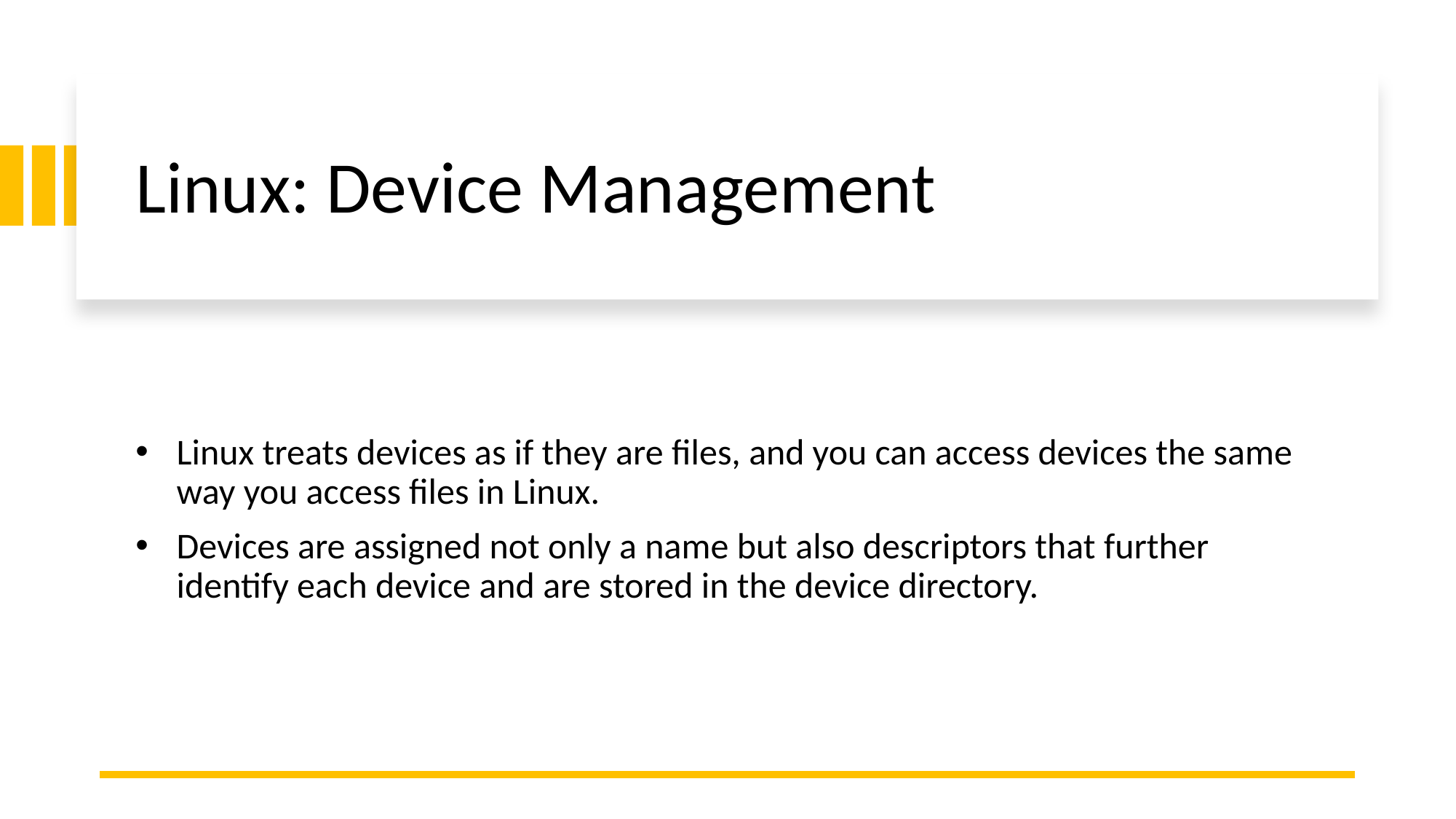

# Linux: Device Management

Linux treats devices as if they are files, and you can access devices the same way you access files in Linux.
Devices are assigned not only a name but also descriptors that further identify each device and are stored in the device directory.